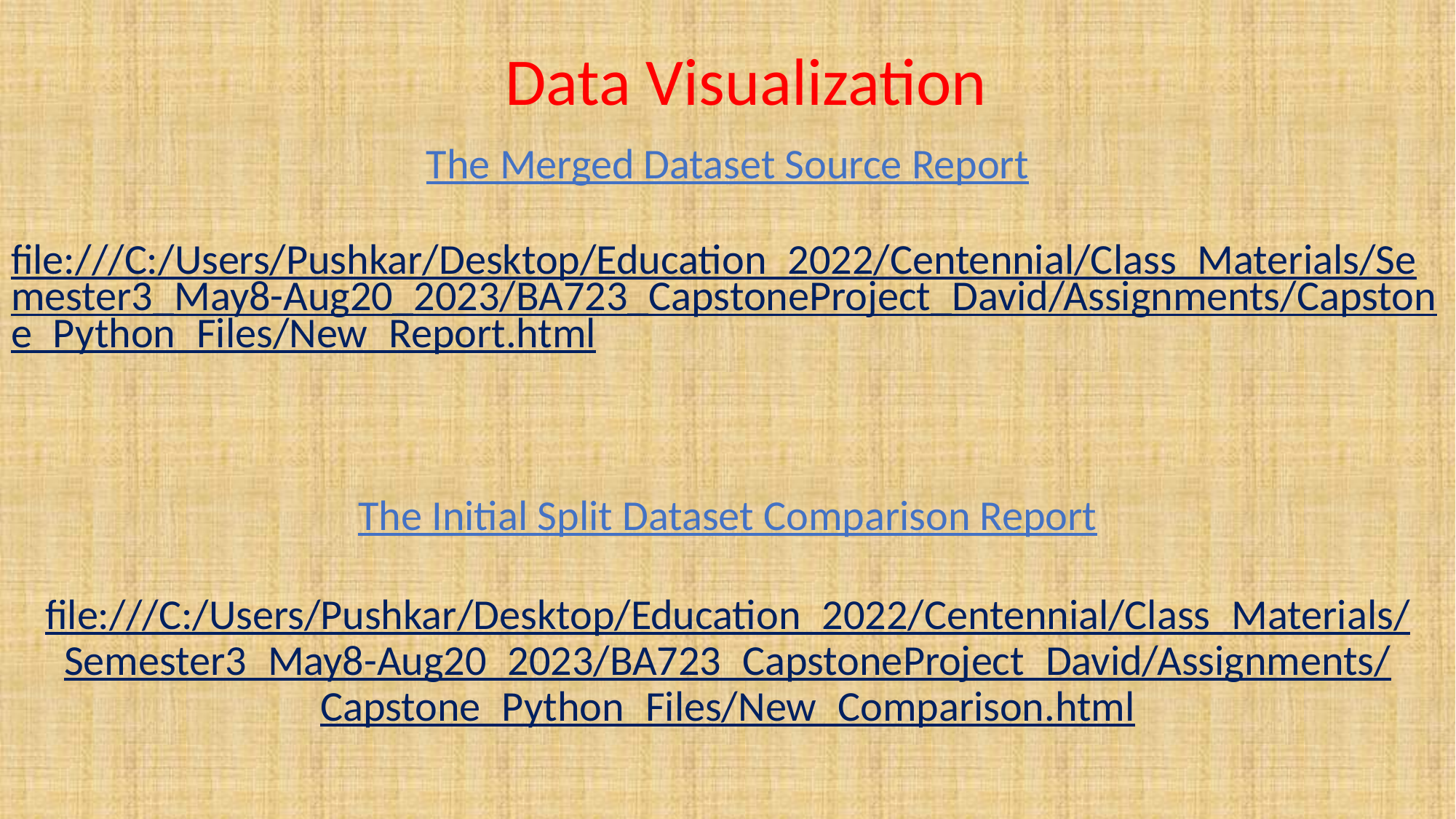

# Data Visualization
The Merged Dataset Source Report

file:///C:/Users/Pushkar/Desktop/Education_2022/Centennial/Class_Materials/Semester3_May8-Aug20_2023/BA723_CapstoneProject_David/Assignments/Capstone_Python_Files/New_Report.html

The Initial Split Dataset Comparison Report

file:///C:/Users/Pushkar/Desktop/Education_2022/Centennial/Class_Materials/Semester3_May8-Aug20_2023/BA723_CapstoneProject_David/Assignments/Capstone_Python_Files/New_Comparison.html